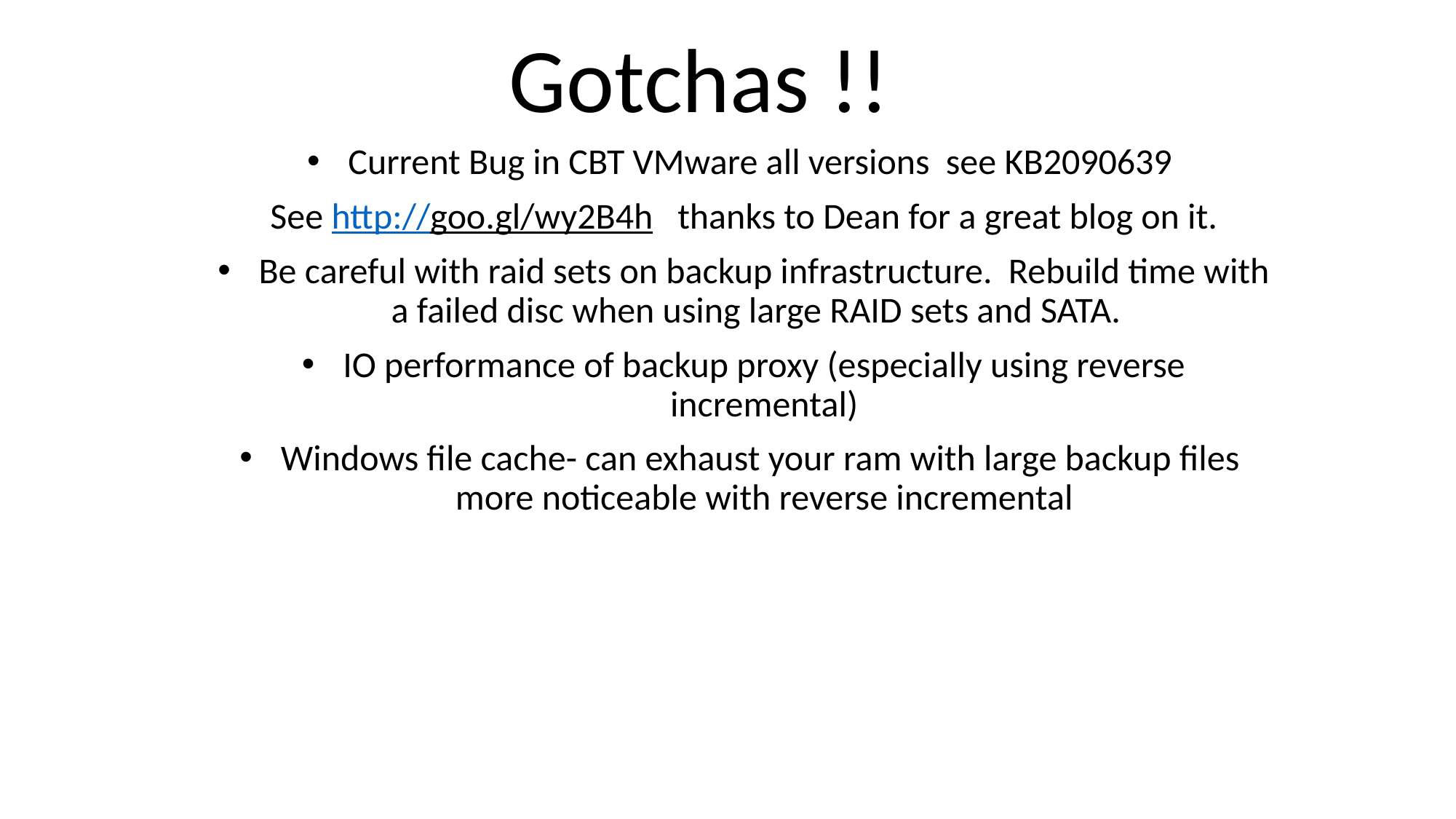

# Gotchas !!
Current Bug in CBT VMware all versions  see KB2090639
See http://goo.gl/wy2B4h   thanks to Dean for a great blog on it.
Be careful with raid sets on backup infrastructure.  Rebuild time with a failed disc when using large RAID sets and SATA.
IO performance of backup proxy (especially using reverse incremental)
Windows file cache- can exhaust your ram with large backup files  more noticeable with reverse incremental